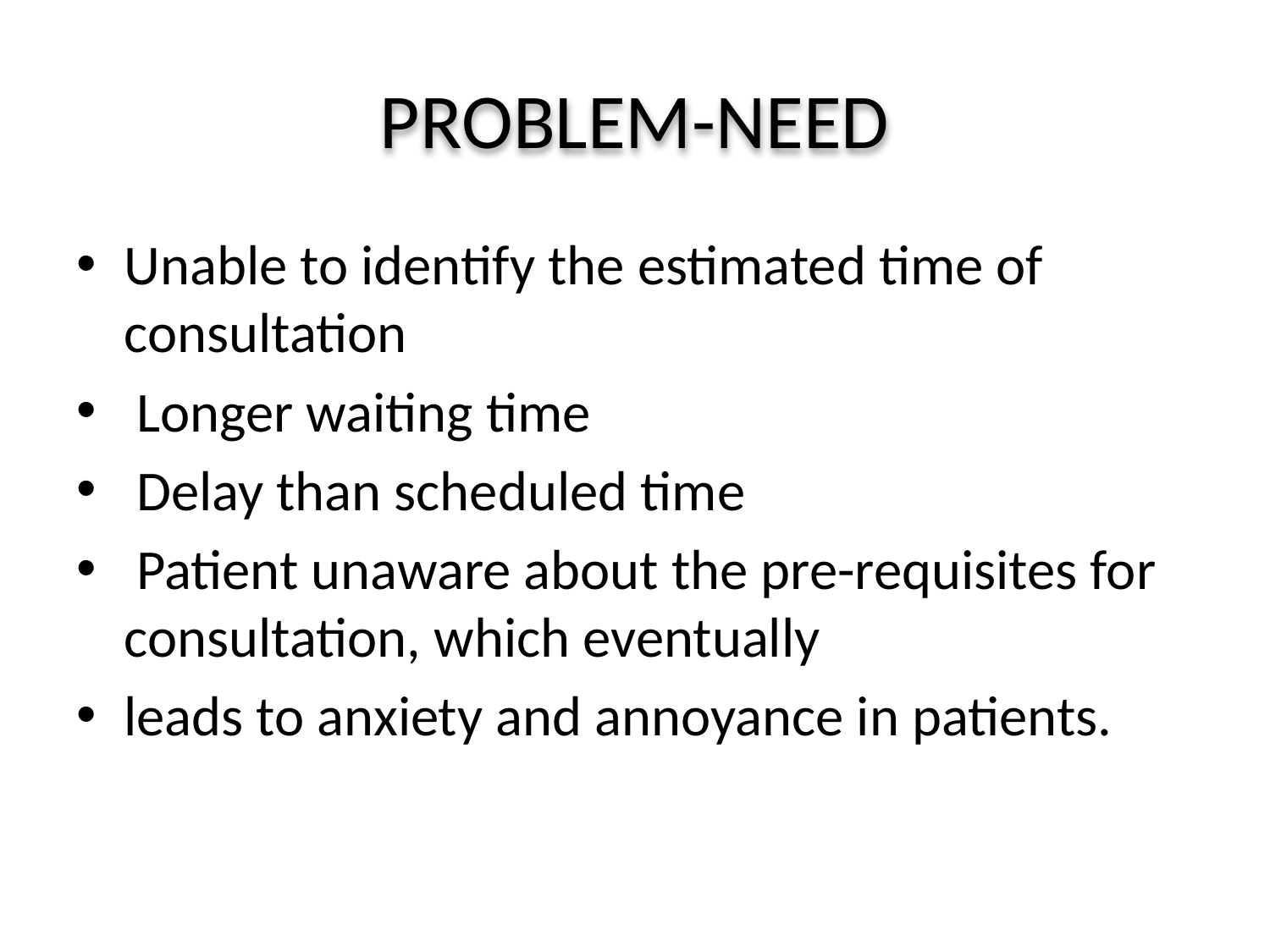

# PROBLEM-NEED
Unable to identify the estimated time of consultation
 Longer waiting time
 Delay than scheduled time
 Patient unaware about the pre-requisites for consultation, which eventually
leads to anxiety and annoyance in patients.